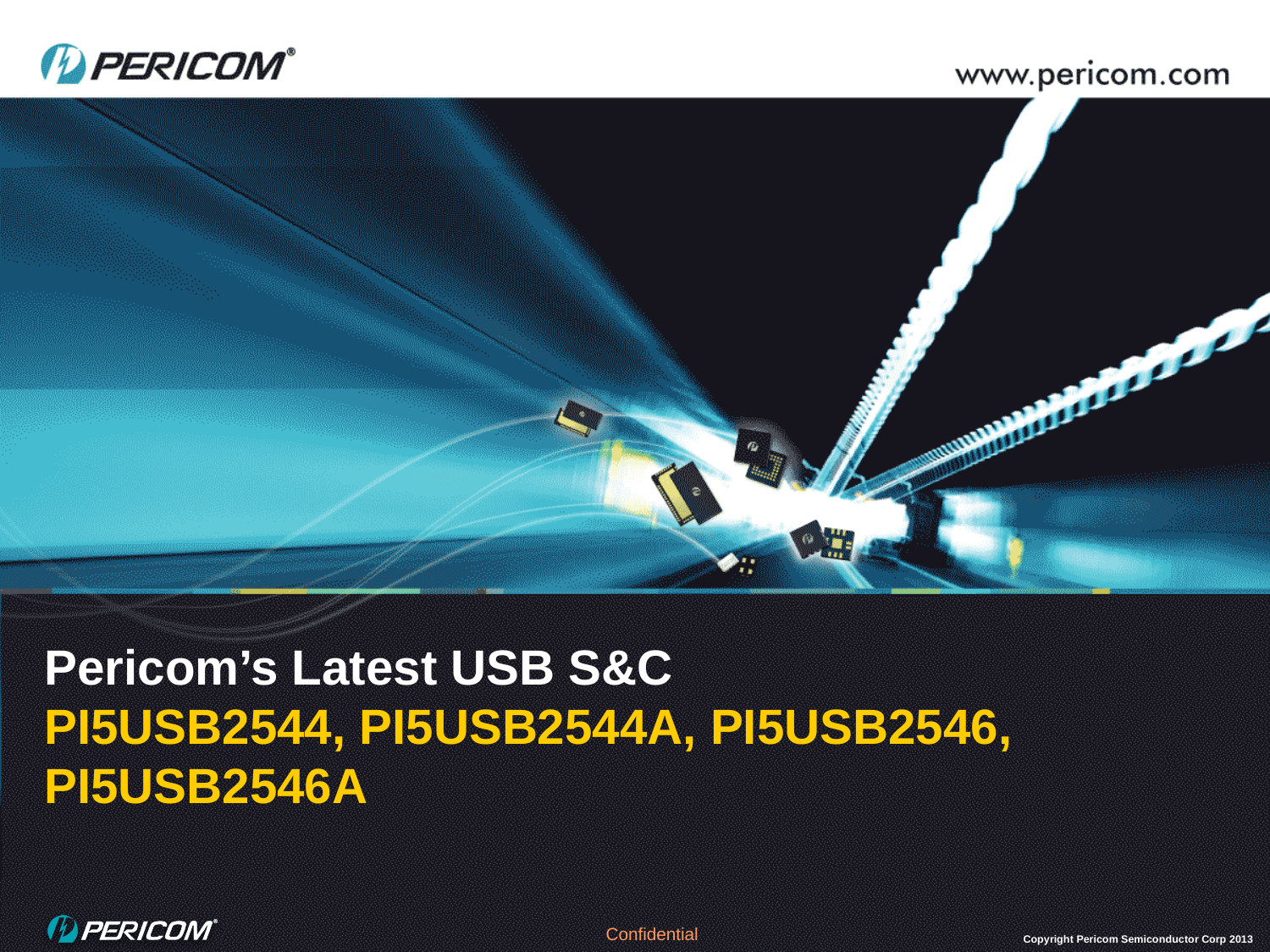

# Pericom’s Latest USB S&C PI5USB2544, PI5USB2544A, PI5USB2546, PI5USB2546A